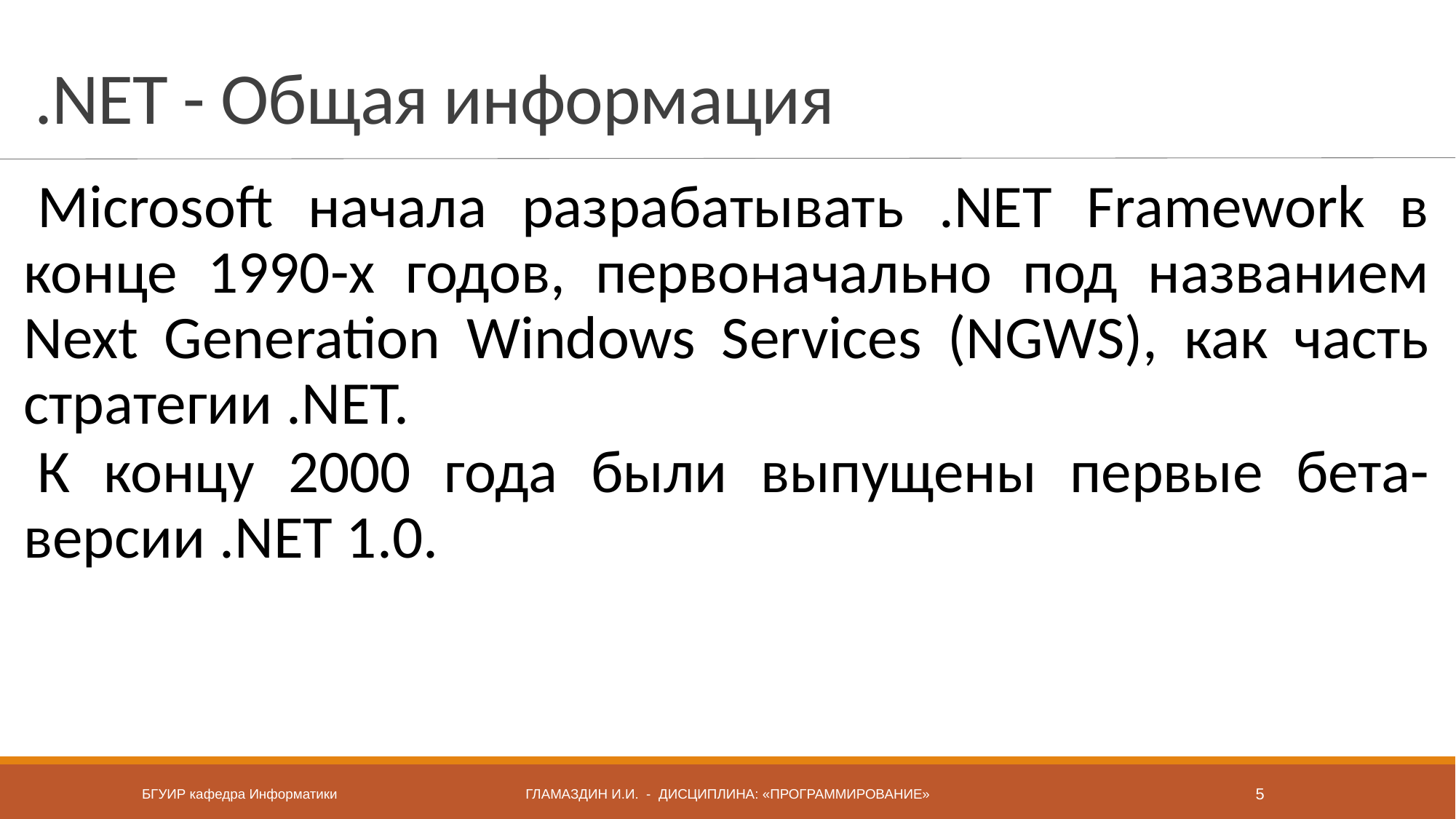

# .NET - Общая информация
Microsoft начала разрабатывать .NET Framework в конце 1990-х годов, первоначально под названием Next Generation Windows Services (NGWS), как часть стратегии .NET.
К концу 2000 года были выпущены первые бета-версии .NET 1.0.
БГУИР кафедра Информатики
Гламаздин и.и.  -  дисциплина: «Программирование»
5